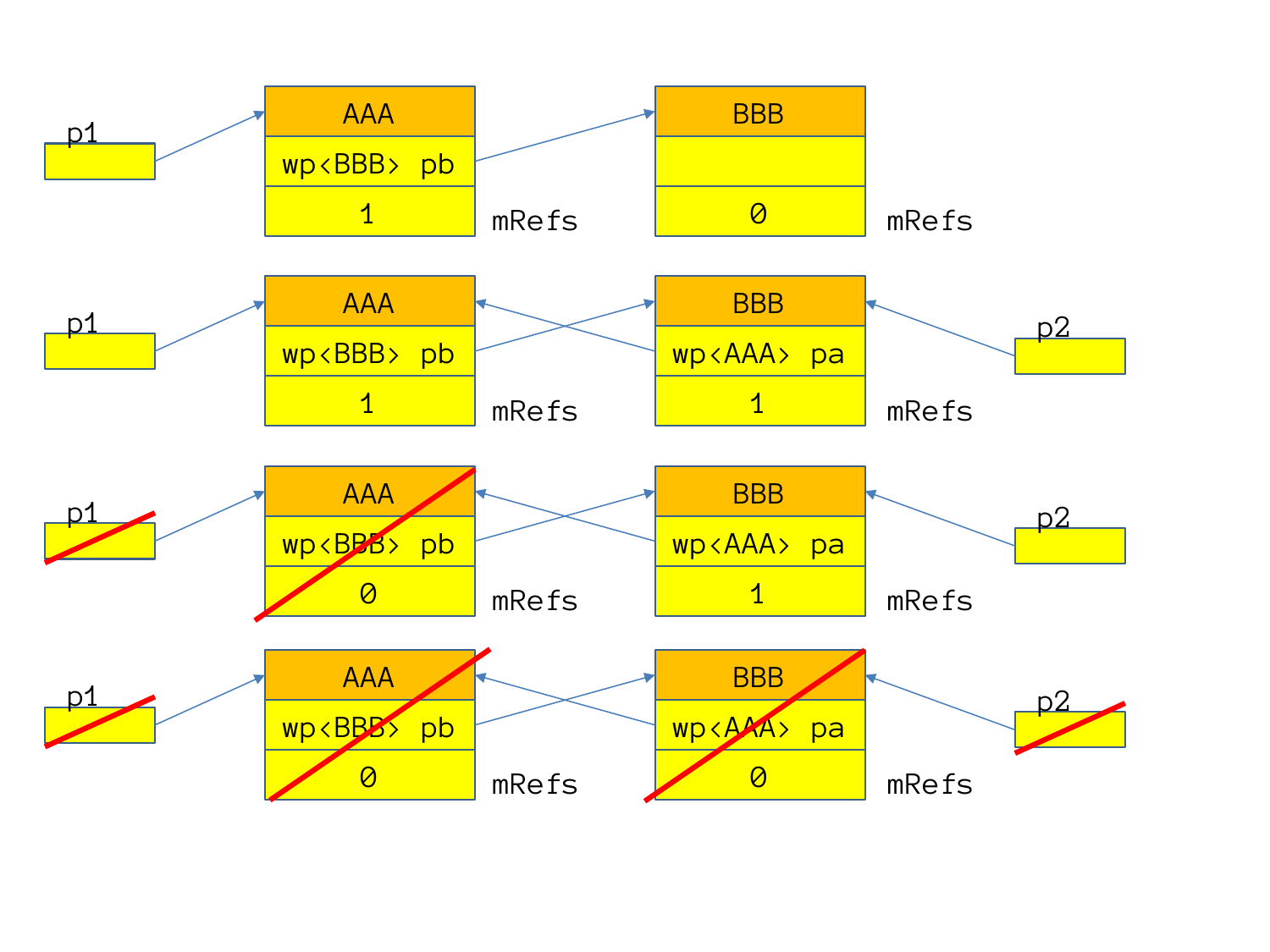

AAA
BBB
p1
wp<BBB> pb

1
0
mRefs
mRefs
AAA
BBB
p1
p2
wp<BBB> pb
wp<AAA> pa

1
1
mRefs
mRefs
AAA
BBB
p1
p2
wp<BBB> pb
wp<AAA> pa

0
1
mRefs
mRefs
AAA
BBB
p1
p2
wp<BBB> pb
wp<AAA> pa

0
0
mRefs
mRefs